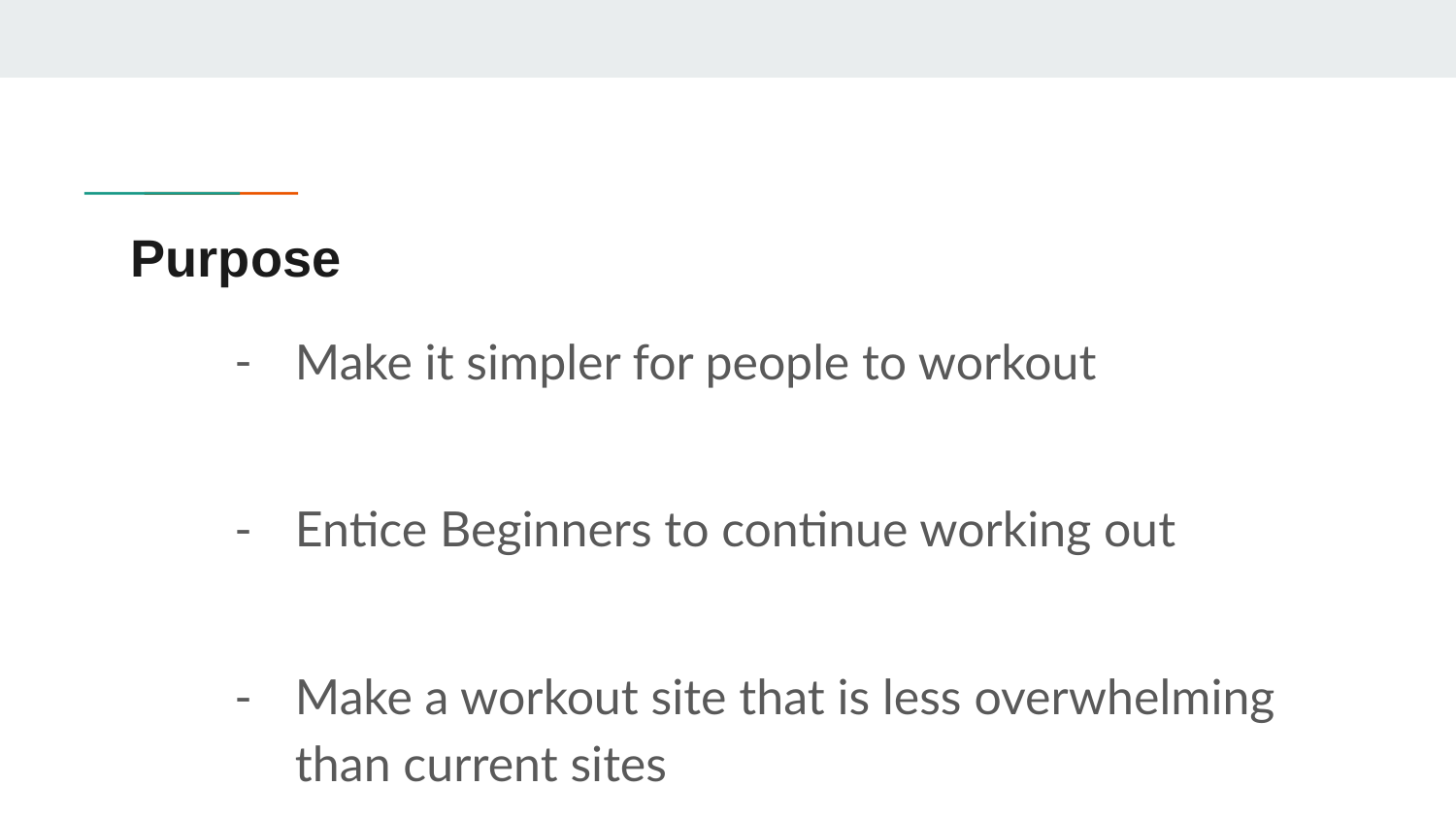

# Purpose
Make it simpler for people to workout

Entice Beginners to continue working out

Make a workout site that is less overwhelming than current sites